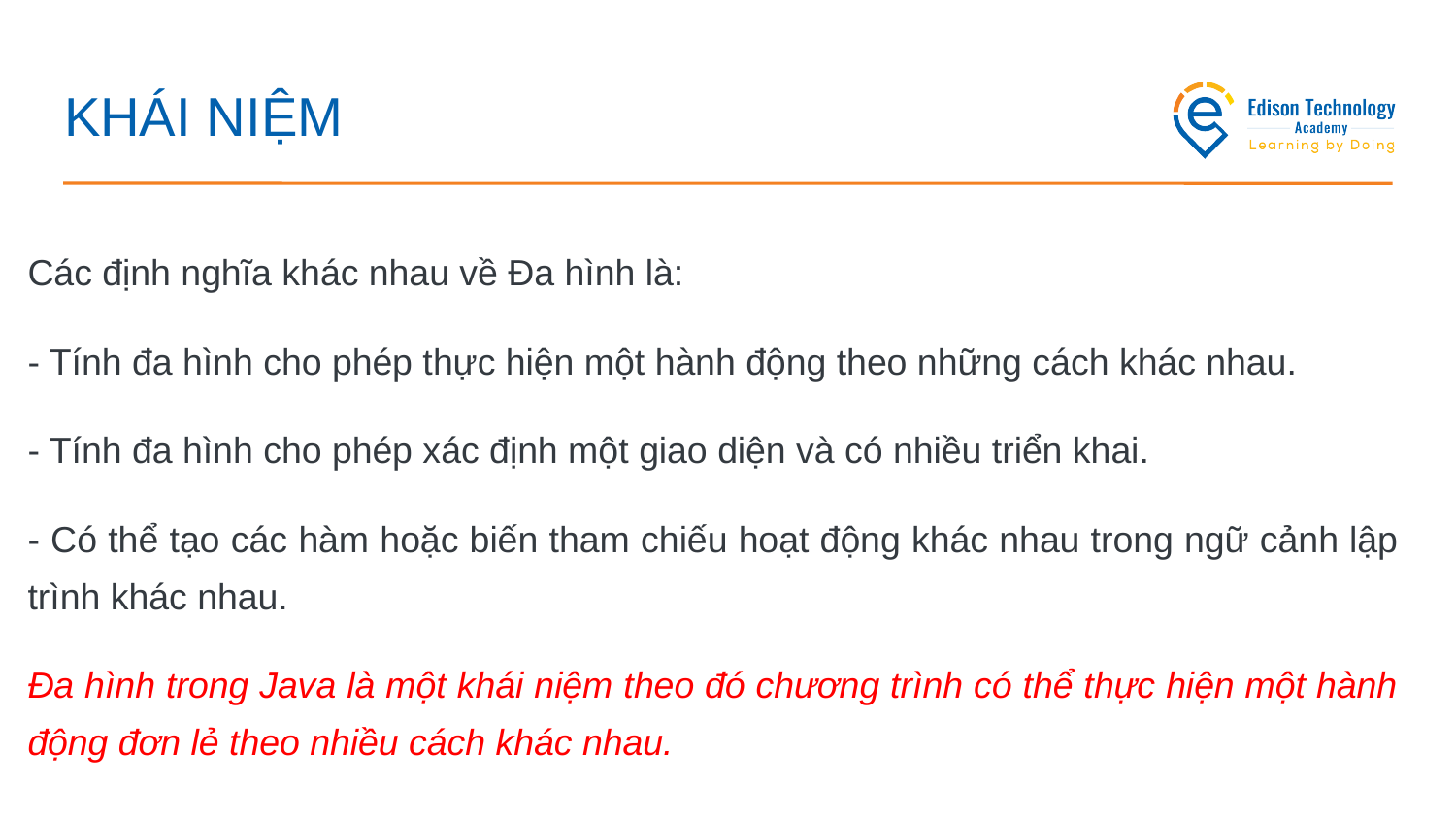

# KHÁI NIỆM
Các định nghĩa khác nhau về Đa hình là:
- Tính đa hình cho phép thực hiện một hành động theo những cách khác nhau.
- Tính đa hình cho phép xác định một giao diện và có nhiều triển khai.
- Có thể tạo các hàm hoặc biến tham chiếu hoạt động khác nhau trong ngữ cảnh lập trình khác nhau.
Đa hình trong Java là một khái niệm theo đó chương trình có thể thực hiện một hành động đơn lẻ theo nhiều cách khác nhau.